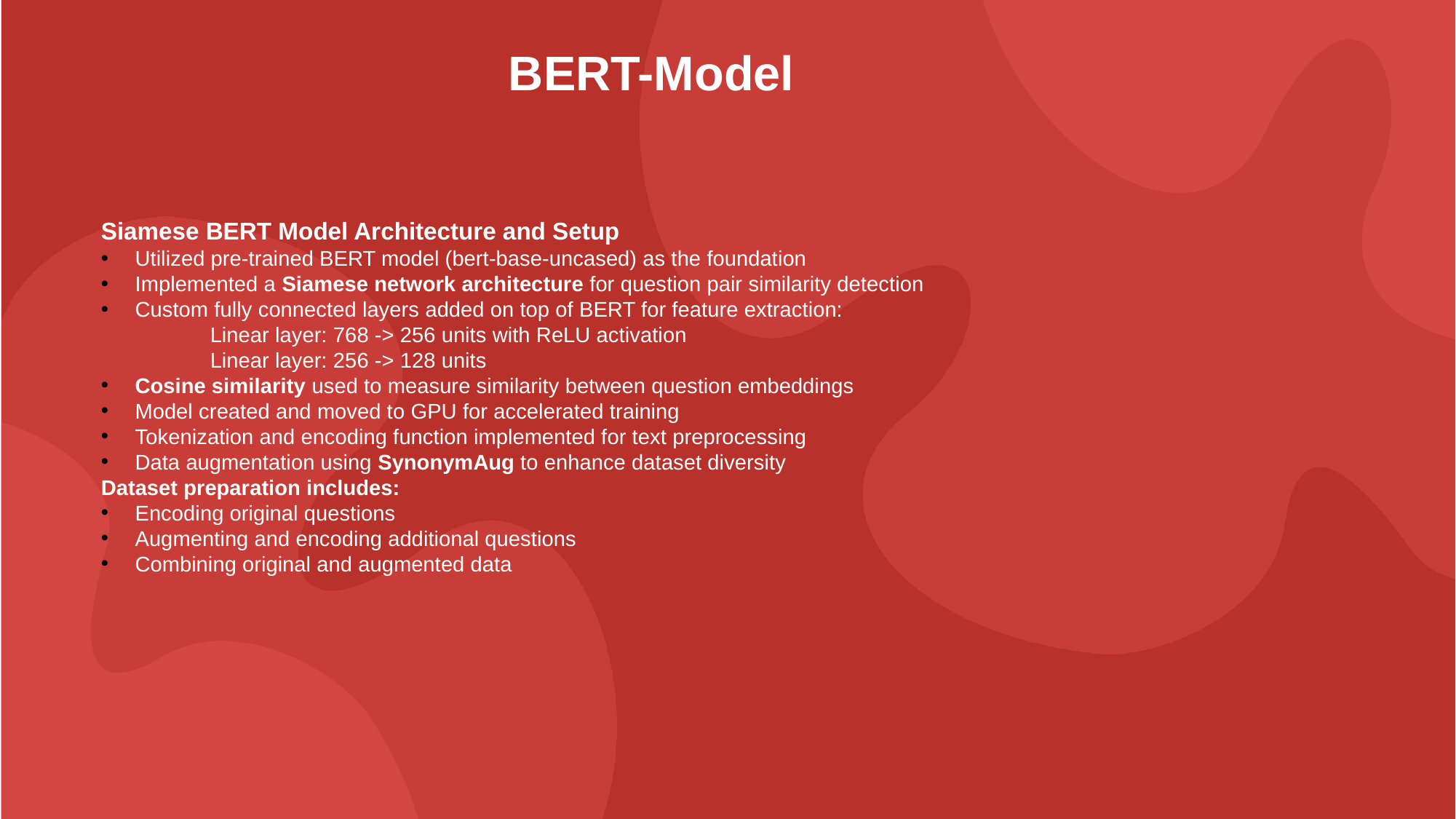

BERT-Model
Siamese BERT Model Architecture and Setup
Utilized pre-trained BERT model (bert-base-uncased) as the foundation
Implemented a Siamese network architecture for question pair similarity detection
Custom fully connected layers added on top of BERT for feature extraction:
	Linear layer: 768 -> 256 units with ReLU activation
	Linear layer: 256 -> 128 units
Cosine similarity used to measure similarity between question embeddings
Model created and moved to GPU for accelerated training
Tokenization and encoding function implemented for text preprocessing
Data augmentation using SynonymAug to enhance dataset diversity
Dataset preparation includes:
Encoding original questions
Augmenting and encoding additional questions
Combining original and augmented data